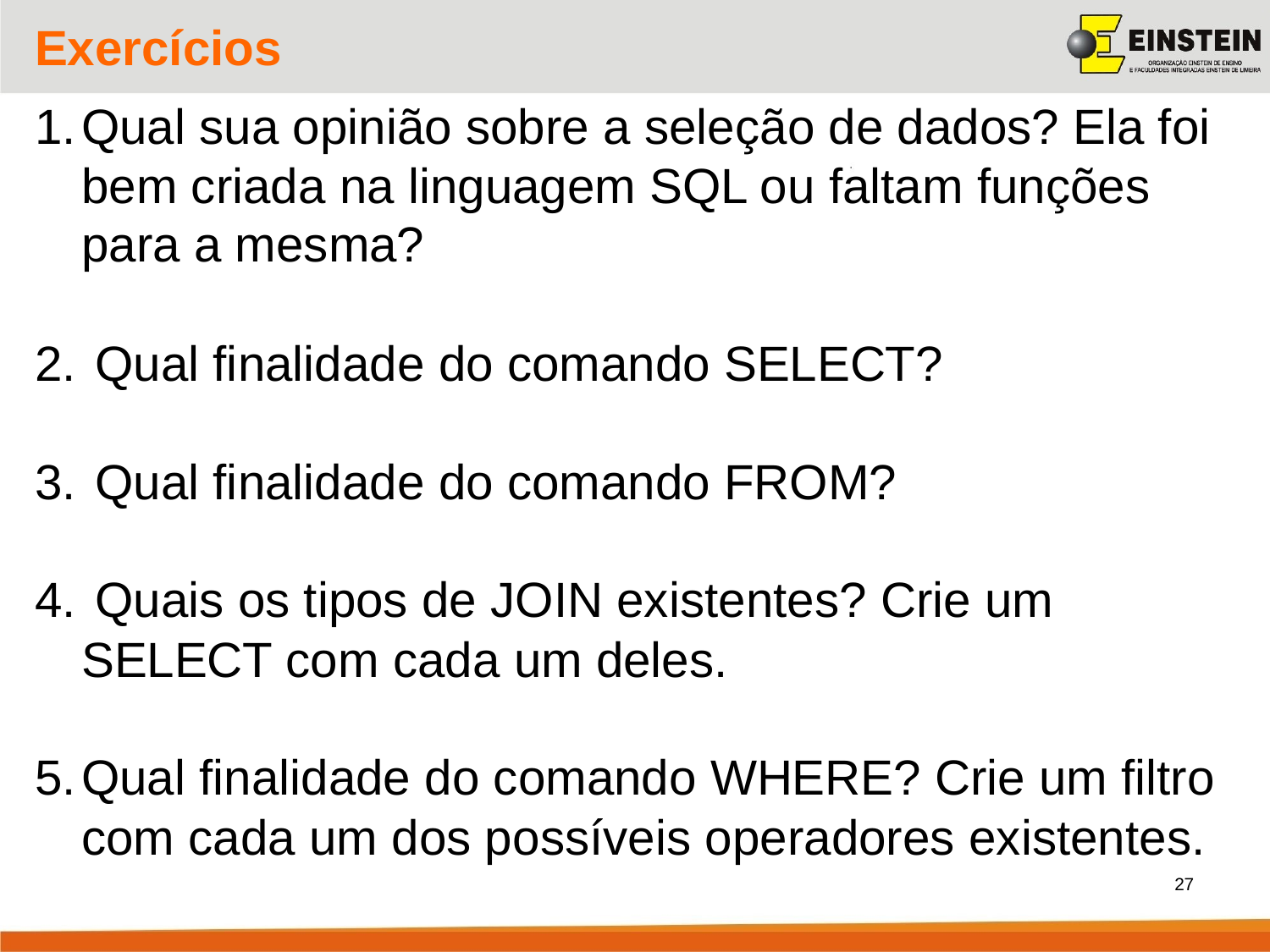

Exercícios

Qual sua opinião sobre a seleção de dados? Ela foi bem criada na linguagem SQL ou faltam funções para a mesma?

 Qual finalidade do comando SELECT?

 Qual finalidade do comando FROM?

 Quais os tipos de JOIN existentes? Crie um SELECT com cada um deles.

Qual finalidade do comando WHERE? Crie um filtro com cada um dos possíveis operadores existentes.

27